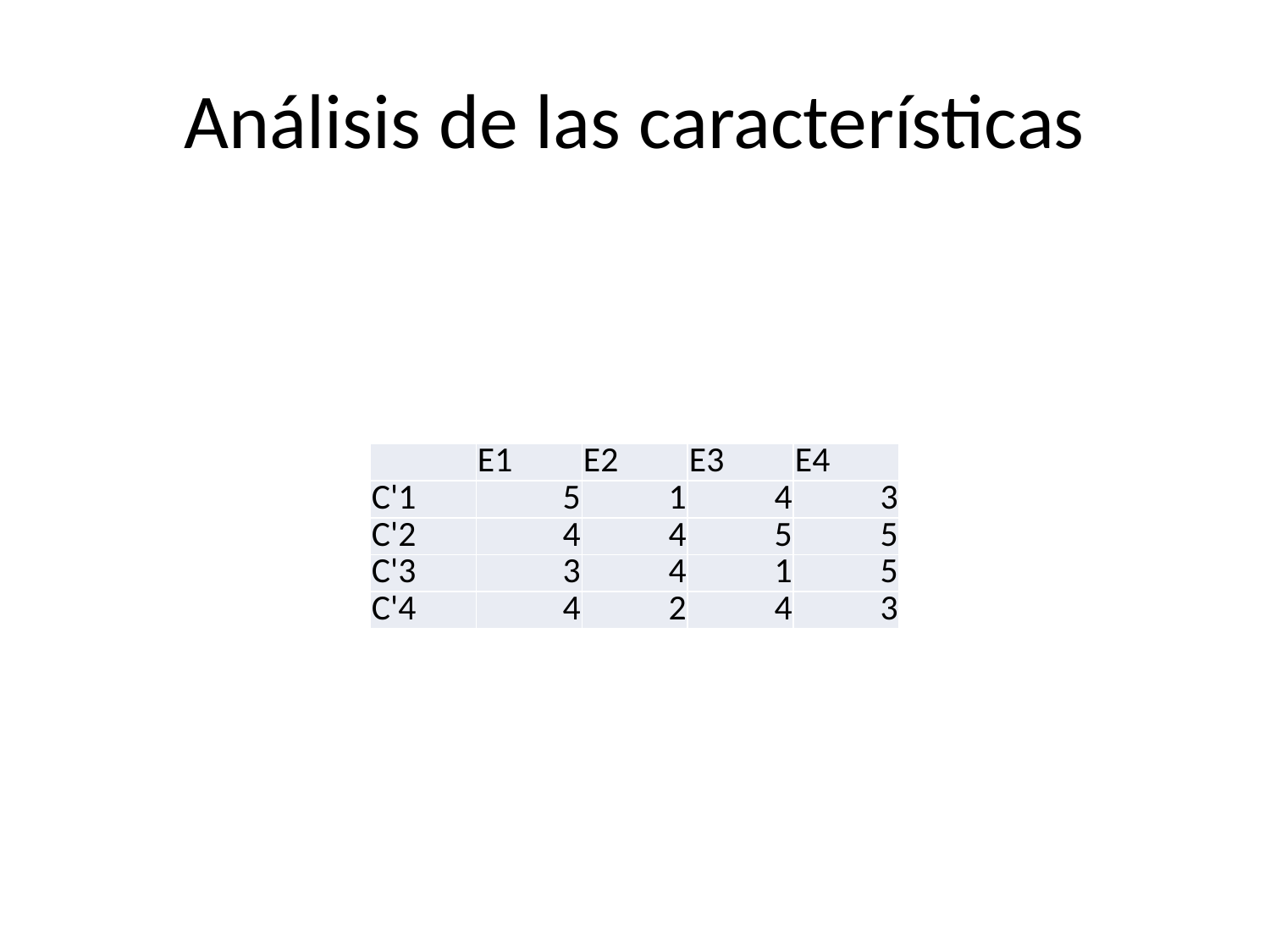

# Análisis de las características
|  | E1 | E2 | E3 | E4 |
| --- | --- | --- | --- | --- |
| C'1 | 5 | 1 | 4 | 3 |
| C'2 | 4 | 4 | 5 | 5 |
| C'3 | 3 | 4 | 1 | 5 |
| C'4 | 4 | 2 | 4 | 3 |